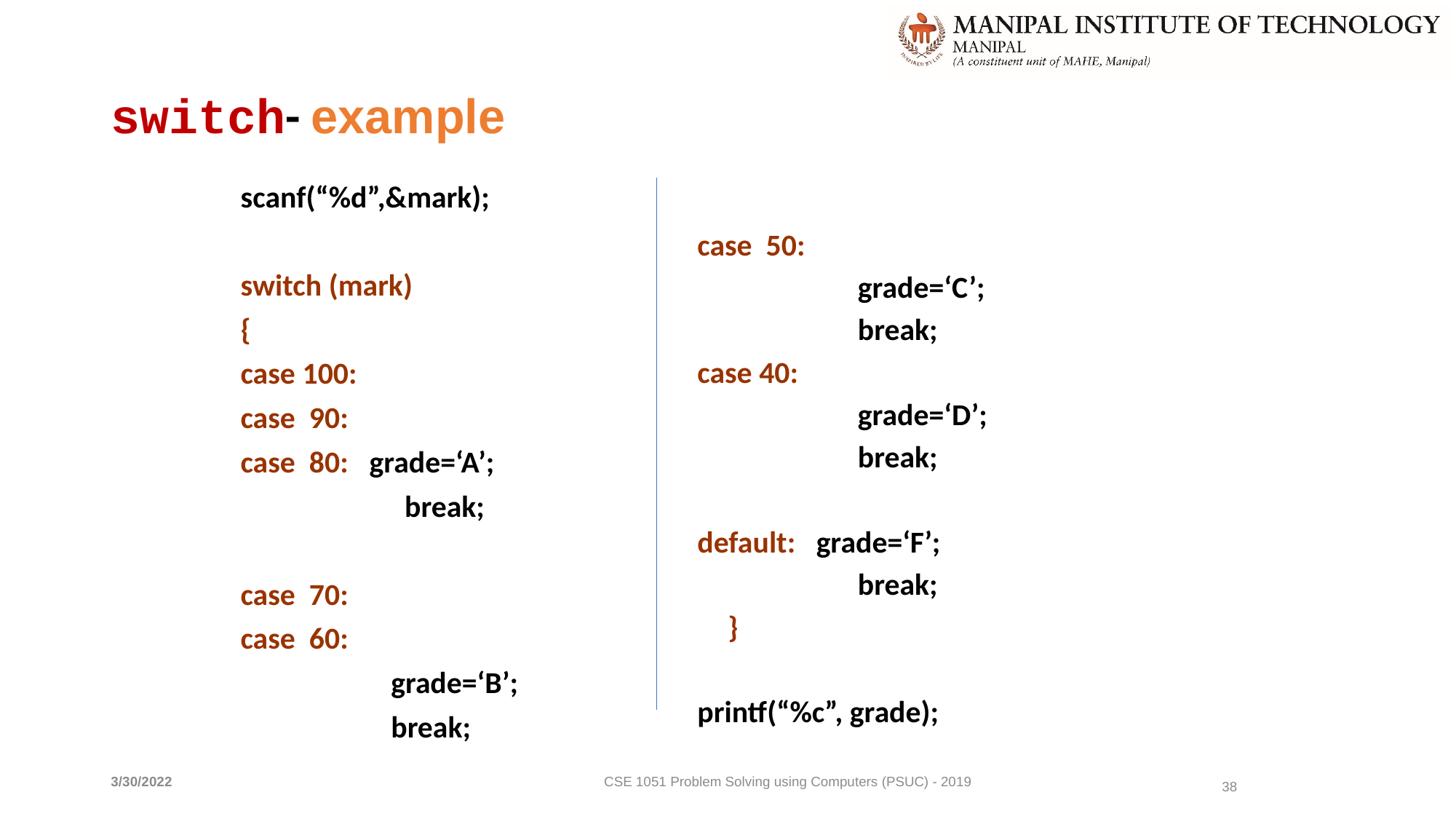

# switch- example
scanf(“%d”,&mark);

switch (mark)
{
case 100:
case  90:
case  80:   grade=‘A’;
		     break;

case  70:
case  60:
		   grade=‘B’;
		   break;

case  50:
		   grade=‘C’;
		   break;
case 40:
		   grade=‘D’;
		   break;

default:   grade=‘F’;
		   break;
	}

printf(“%c”, grade);
3/30/2022
CSE 1051 Problem Solving using Computers (PSUC) - 2019
38